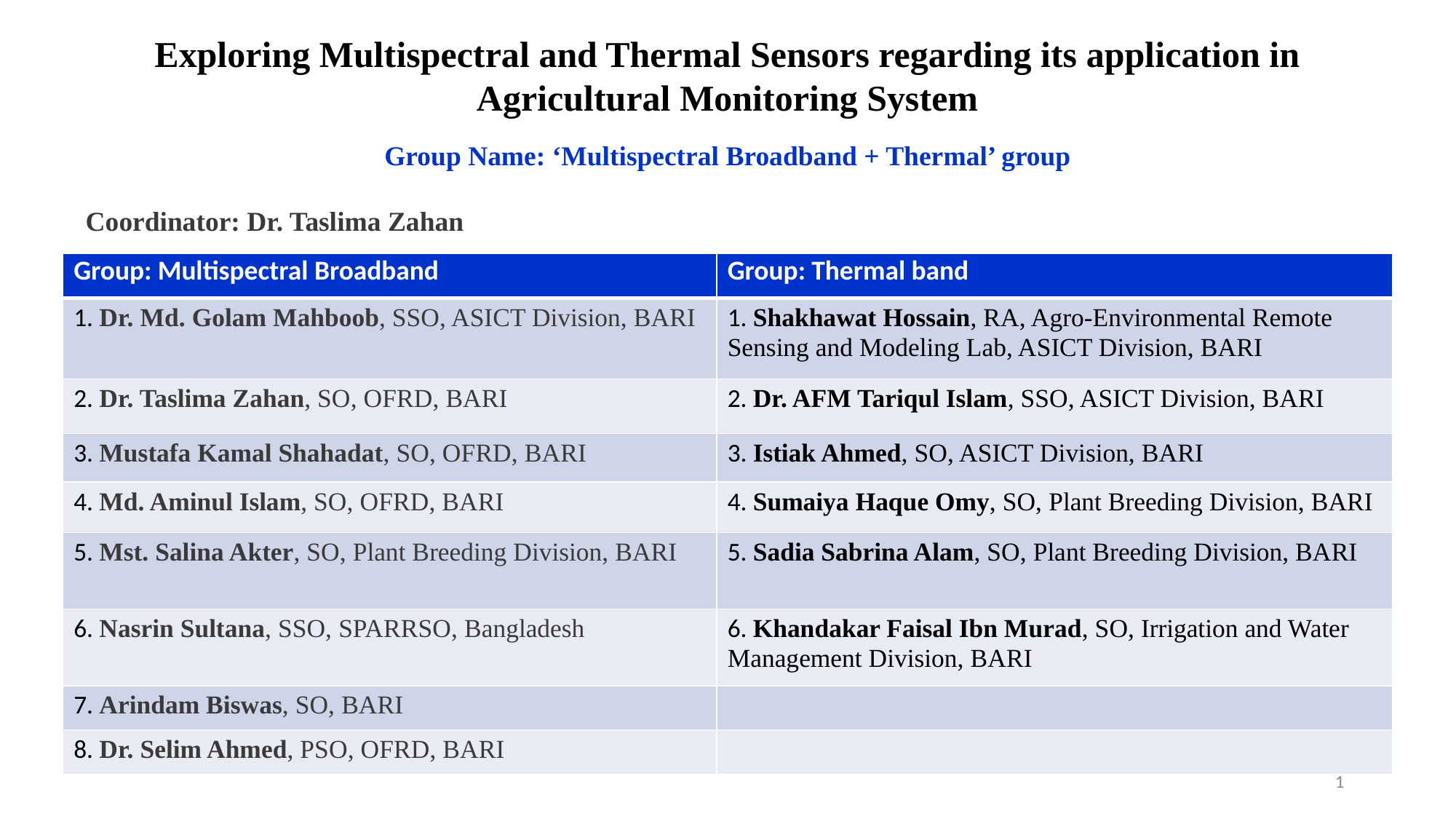

Exploring Multispectral and Thermal Sensors regarding its application in Agricultural Monitoring System
Group Name: ‘Multispectral Broadband + Thermal’ group
Coordinator: Dr. Taslima Zahan
| Group: Multispectral Broadband | Group: Thermal band |
| --- | --- |
| 1. Dr. Md. Golam Mahboob, SSO, ASICT Division, BARI | 1. Shakhawat Hossain, RA, Agro-Environmental Remote Sensing and Modeling Lab, ASICT Division, BARI |
| 2. Dr. Taslima Zahan, SO, OFRD, BARI | 2. Dr. AFM Tariqul Islam, SSO, ASICT Division, BARI |
| 3. Mustafa Kamal Shahadat, SO, OFRD, BARI | 3. Istiak Ahmed, SO, ASICT Division, BARI |
| 4. Md. Aminul Islam, SO, OFRD, BARI | 4. Sumaiya Haque Omy, SO, Plant Breeding Division, BARI |
| 5. Mst. Salina Akter, SO, Plant Breeding Division, BARI | 5. Sadia Sabrina Alam, SO, Plant Breeding Division, BARI |
| 6. Nasrin Sultana, SSO, SPARRSO, Bangladesh | 6. Khandakar Faisal Ibn Murad, SO, Irrigation and Water Management Division, BARI |
| 7. Arindam Biswas, SO, BARI |  |
| 8. Dr. Selim Ahmed, PSO, OFRD, BARI |  |
1